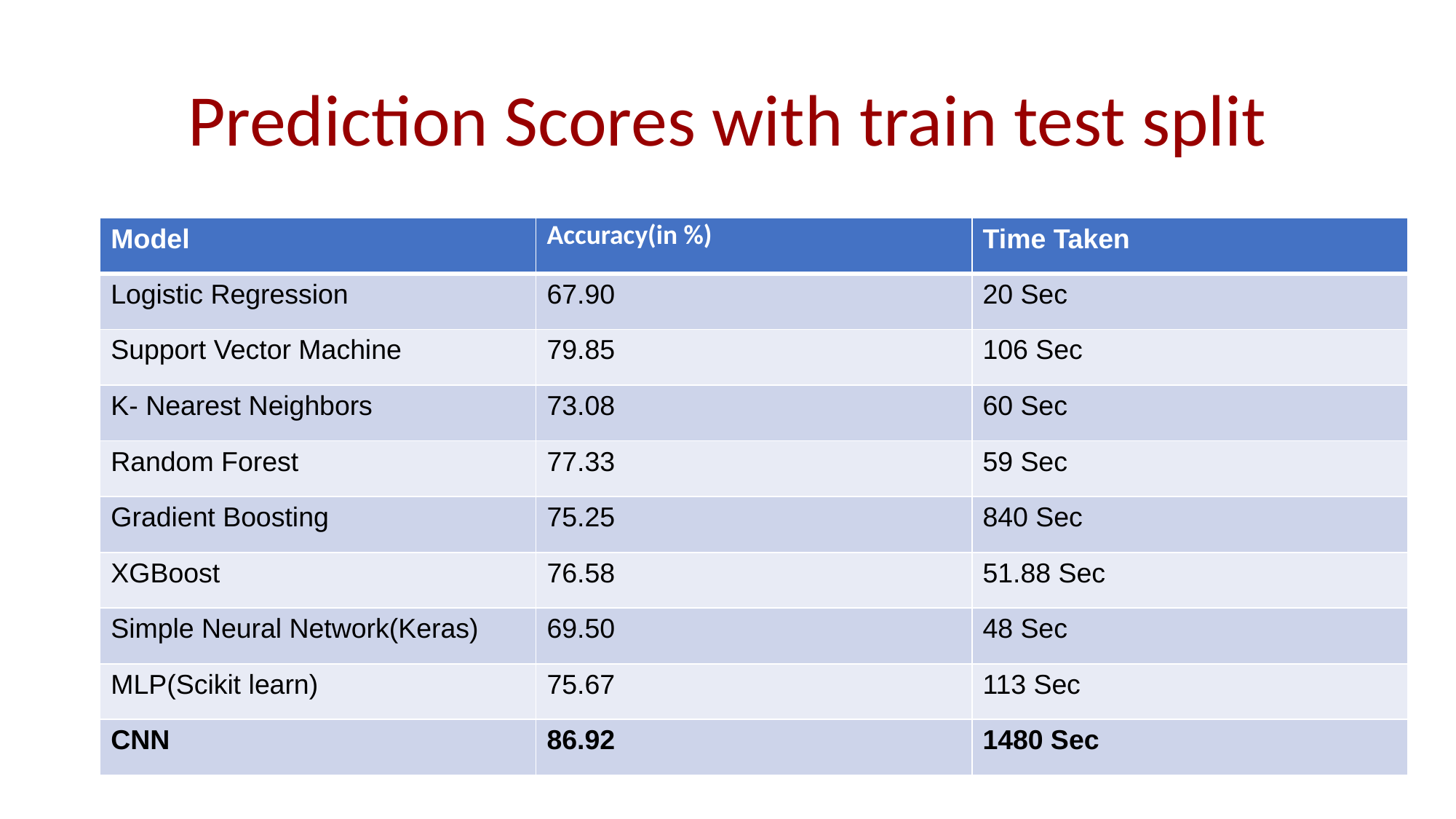

# Prediction Scores with train test split
| Model | Accuracy(in %) | Time Taken |
| --- | --- | --- |
| Logistic Regression | 67.90 | 20 Sec |
| Support Vector Machine | 79.85 | 106 Sec |
| K- Nearest Neighbors | 73.08 | 60 Sec |
| Random Forest | 77.33 | 59 Sec |
| Gradient Boosting | 75.25 | 840 Sec |
| XGBoost | 76.58 | 51.88 Sec |
| Simple Neural Network(Keras) | 69.50 | 48 Sec |
| MLP(Scikit learn) | 75.67 | 113 Sec |
| CNN | 86.92 | 1480 Sec |